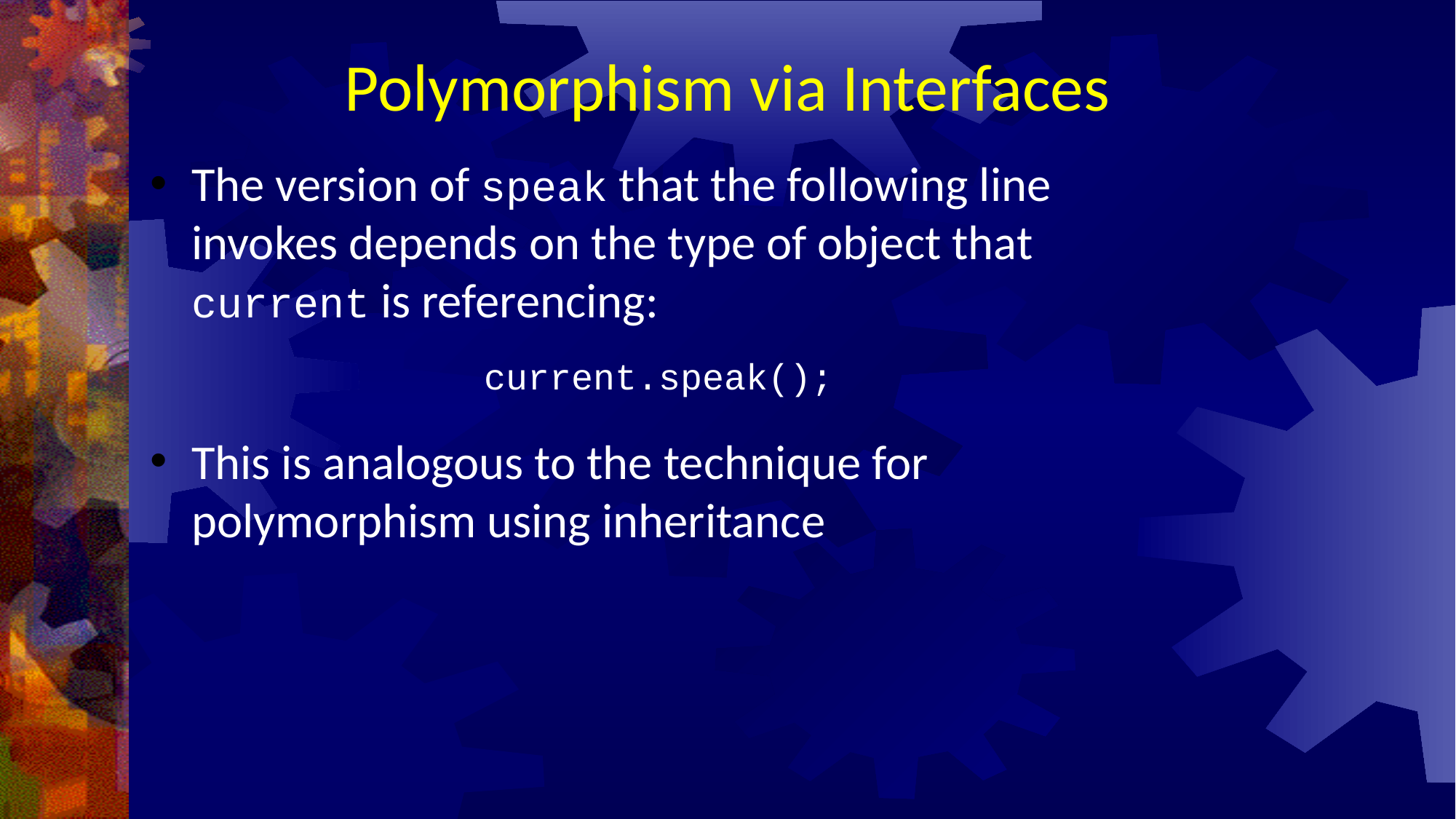

# Polymorphism via Interfaces
The version of speak that the following line invokes depends on the type of object that current is referencing:
current.speak();
This is analogous to the technique for polymorphism using inheritance